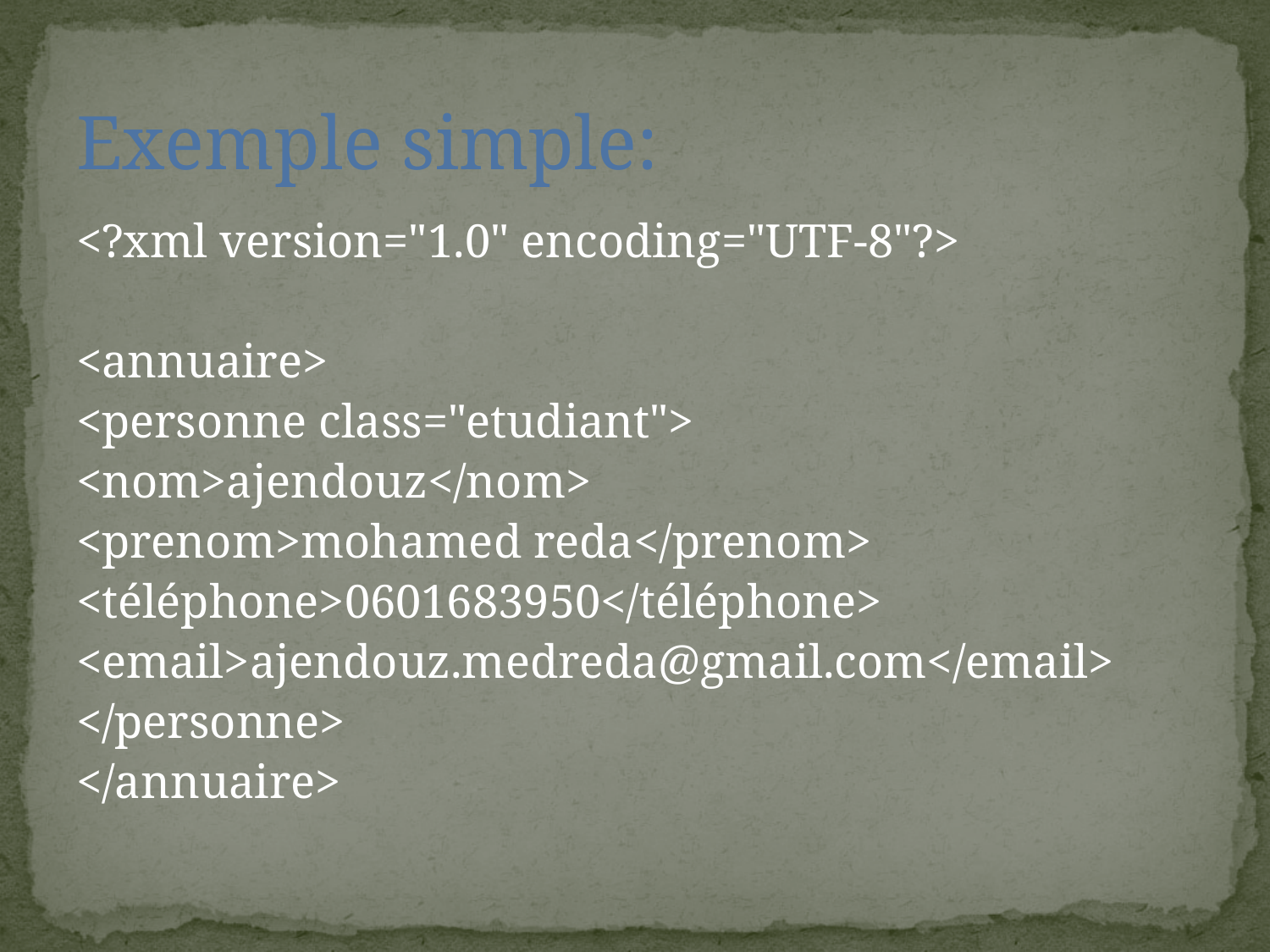

# Exemple simple:
<?xml version="1.0" encoding="UTF-8"?>

<annuaire>
<personne class="etudiant">
<nom>ajendouz</nom>
<prenom>mohamed reda</prenom>
<téléphone>0601683950</téléphone>
<email>ajendouz.medreda@gmail.com</email>
</personne>
</annuaire>